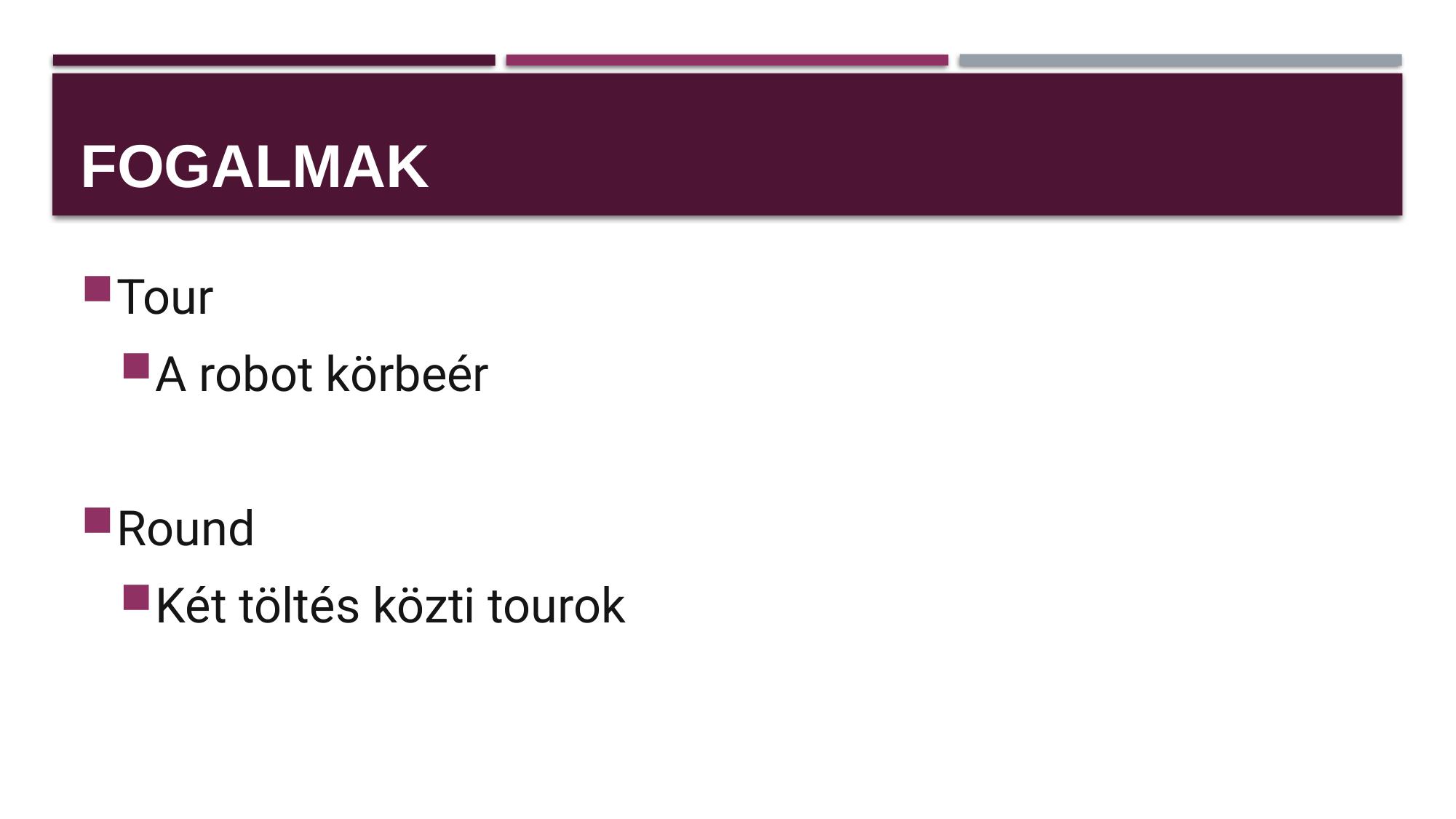

# FOGALMAK
Tour
A robot körbeér

Round
Két töltés közti tourok